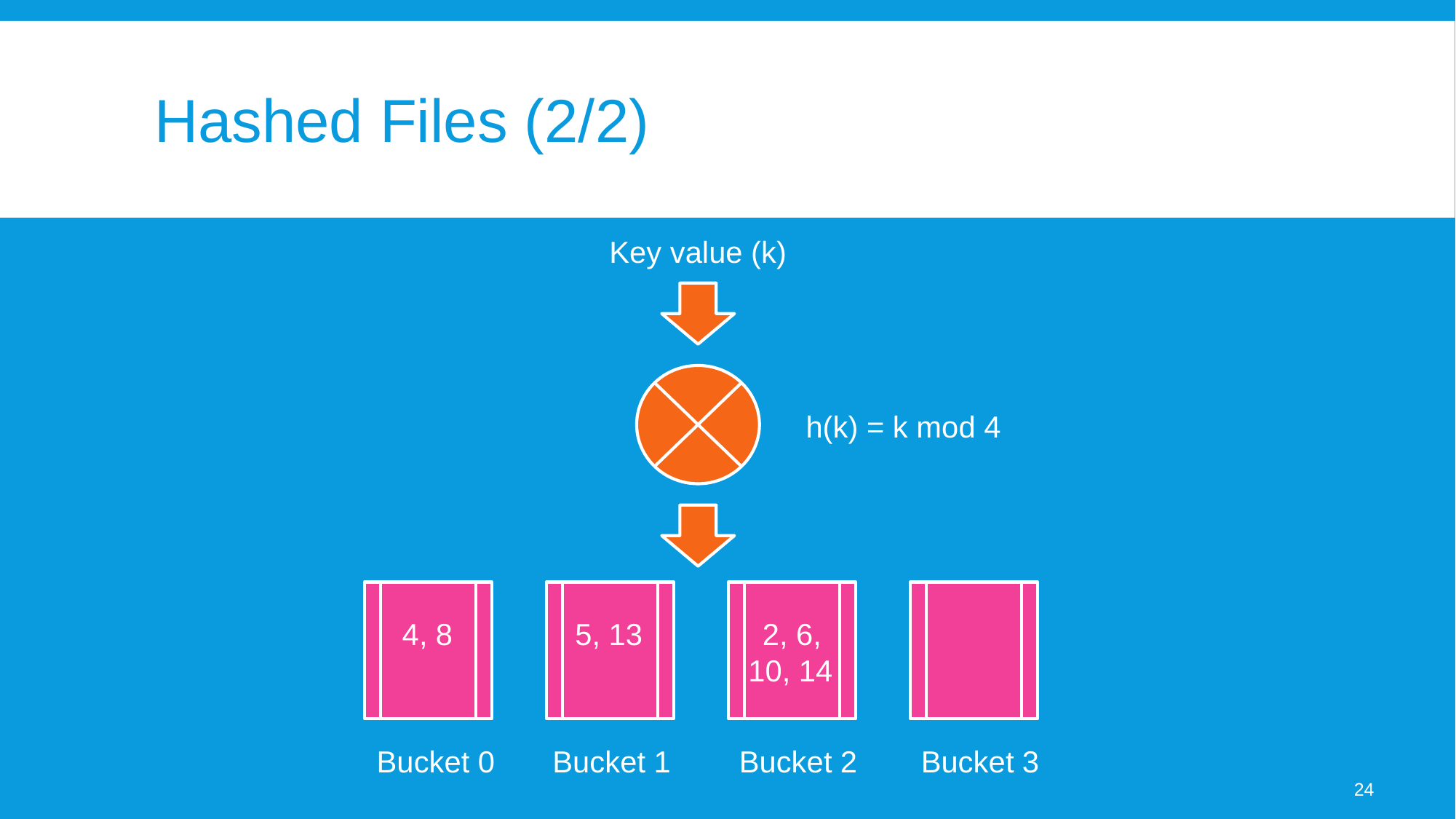

# Hashed Files (2/2)
Key value (k)

h(k) = k mod 4

4, 8
5, 13
2, 6,
10, 14
Bucket 0
Bucket 1
Bucket 3
Bucket 2
24